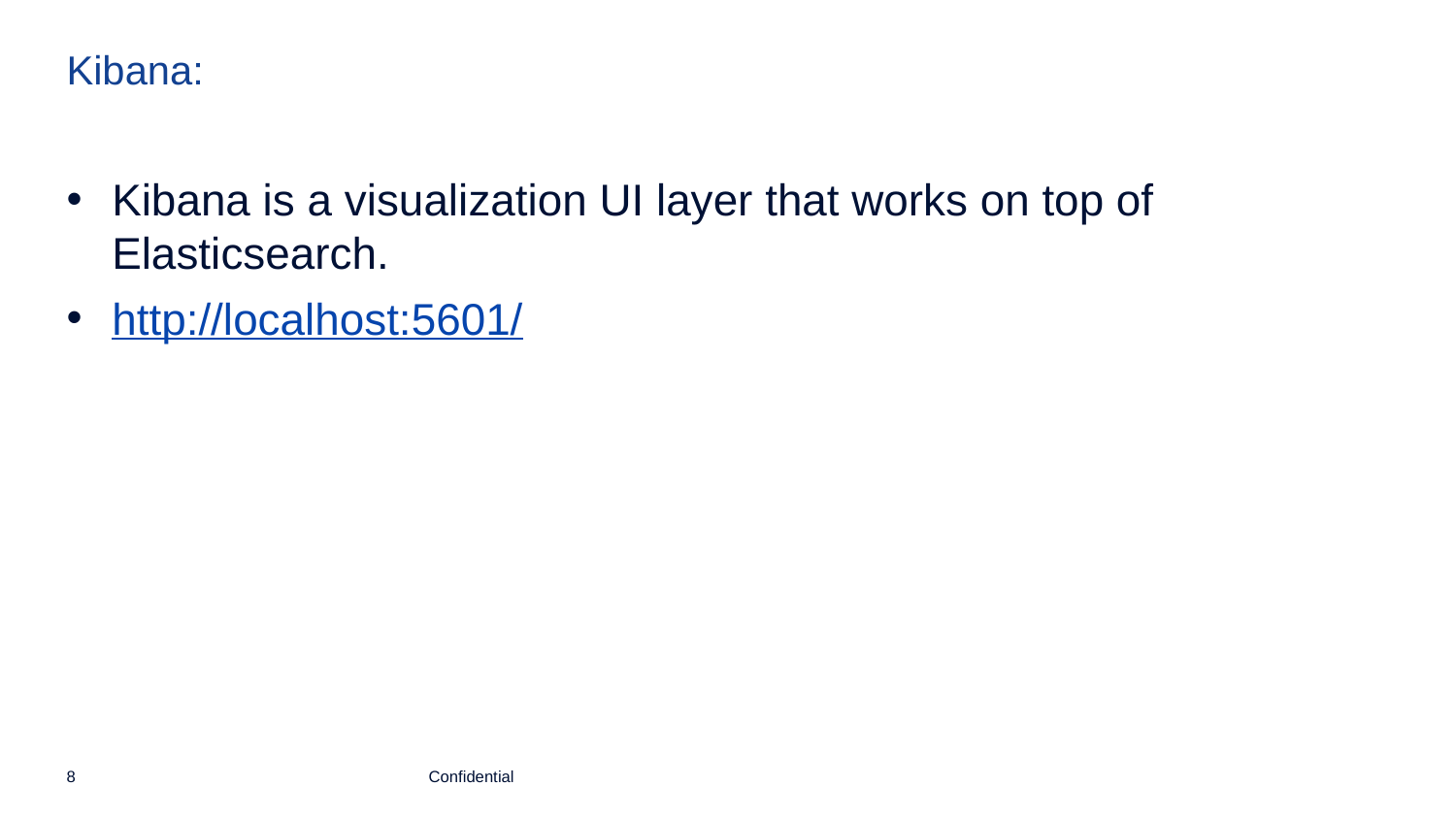

# Kibana:

Kibana is a visualization UI layer that works on top of Elasticsearch.
http://localhost:5601/

Confidential